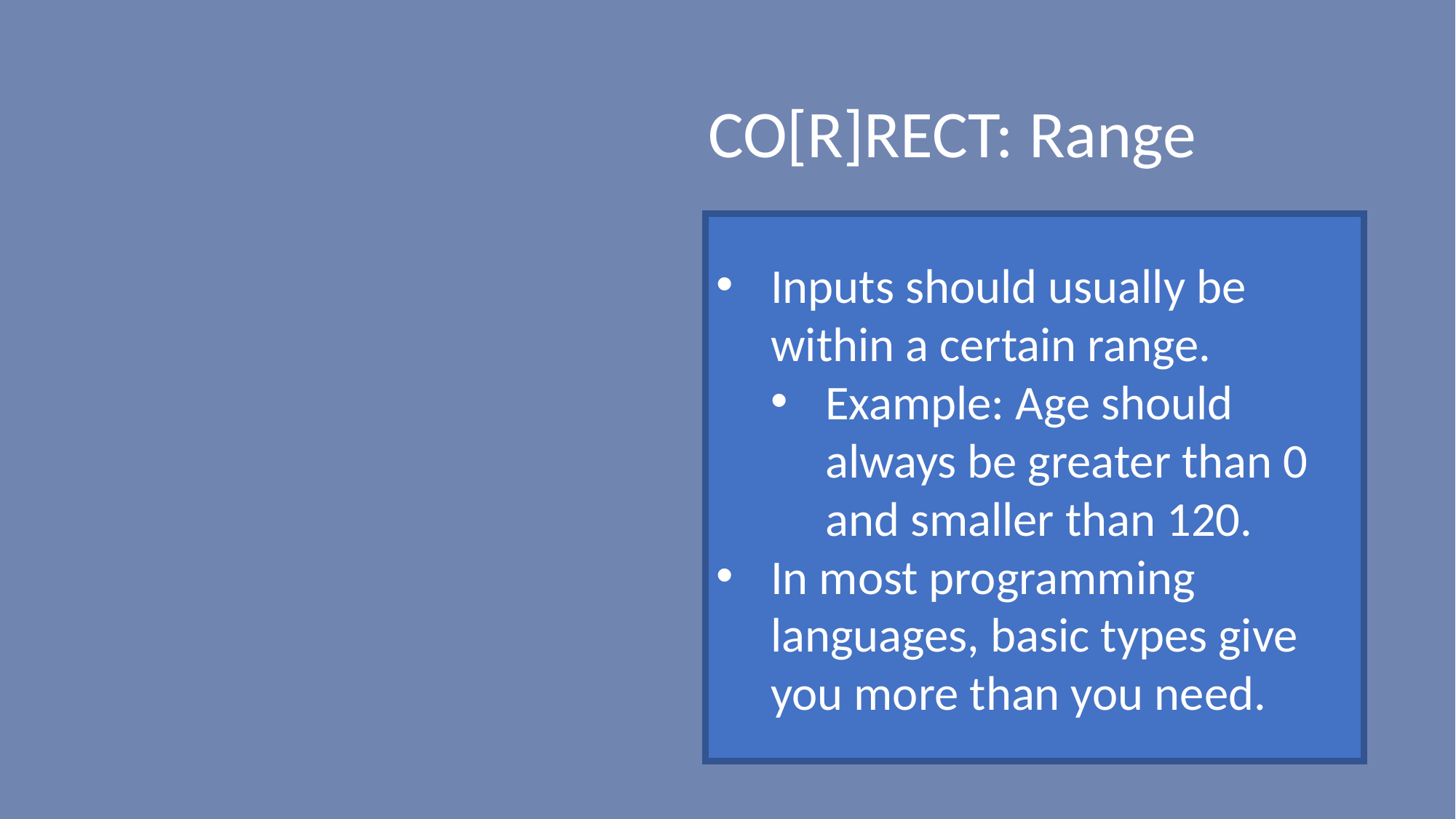

# CO[R]RECT: Range
Inputs should usually be within a certain range.
Example: Age should always be greater than 0 and smaller than 120.
In most programming languages, basic types give you more than you need.